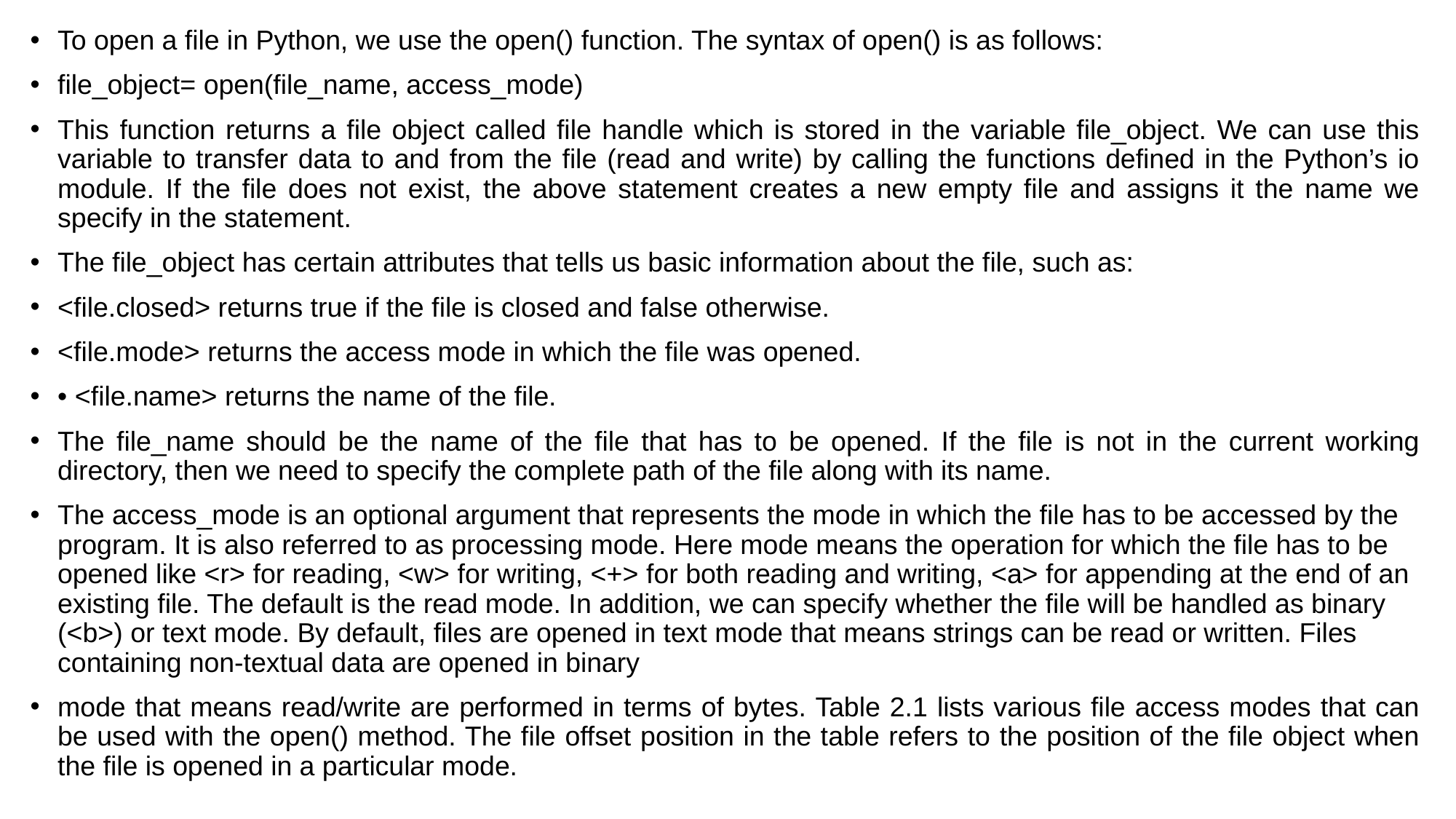

To open a file in Python, we use the open() function. The syntax of open() is as follows:
file_object= open(file_name, access_mode)
This function returns a file object called file handle which is stored in the variable file_object. We can use this variable to transfer data to and from the file (read and write) by calling the functions defined in the Python’s io module. If the file does not exist, the above statement creates a new empty file and assigns it the name we specify in the statement.
The file_object has certain attributes that tells us basic information about the file, such as:
<file.closed> returns true if the file is closed and false otherwise.
<file.mode> returns the access mode in which the file was opened.
• <file.name> returns the name of the file.
The file_name should be the name of the file that has to be opened. If the file is not in the current working directory, then we need to specify the complete path of the file along with its name.
The access_mode is an optional argument that represents the mode in which the file has to be accessed by the program. It is also referred to as processing mode. Here mode means the operation for which the file has to be opened like <r> for reading, <w> for writing, <+> for both reading and writing, <a> for appending at the end of an existing file. The default is the read mode. In addition, we can specify whether the file will be handled as binary (<b>) or text mode. By default, files are opened in text mode that means strings can be read or written. Files containing non-textual data are opened in binary
mode that means read/write are performed in terms of bytes. Table 2.1 lists various file access modes that can be used with the open() method. The file offset position in the table refers to the position of the file object when the file is opened in a particular mode.